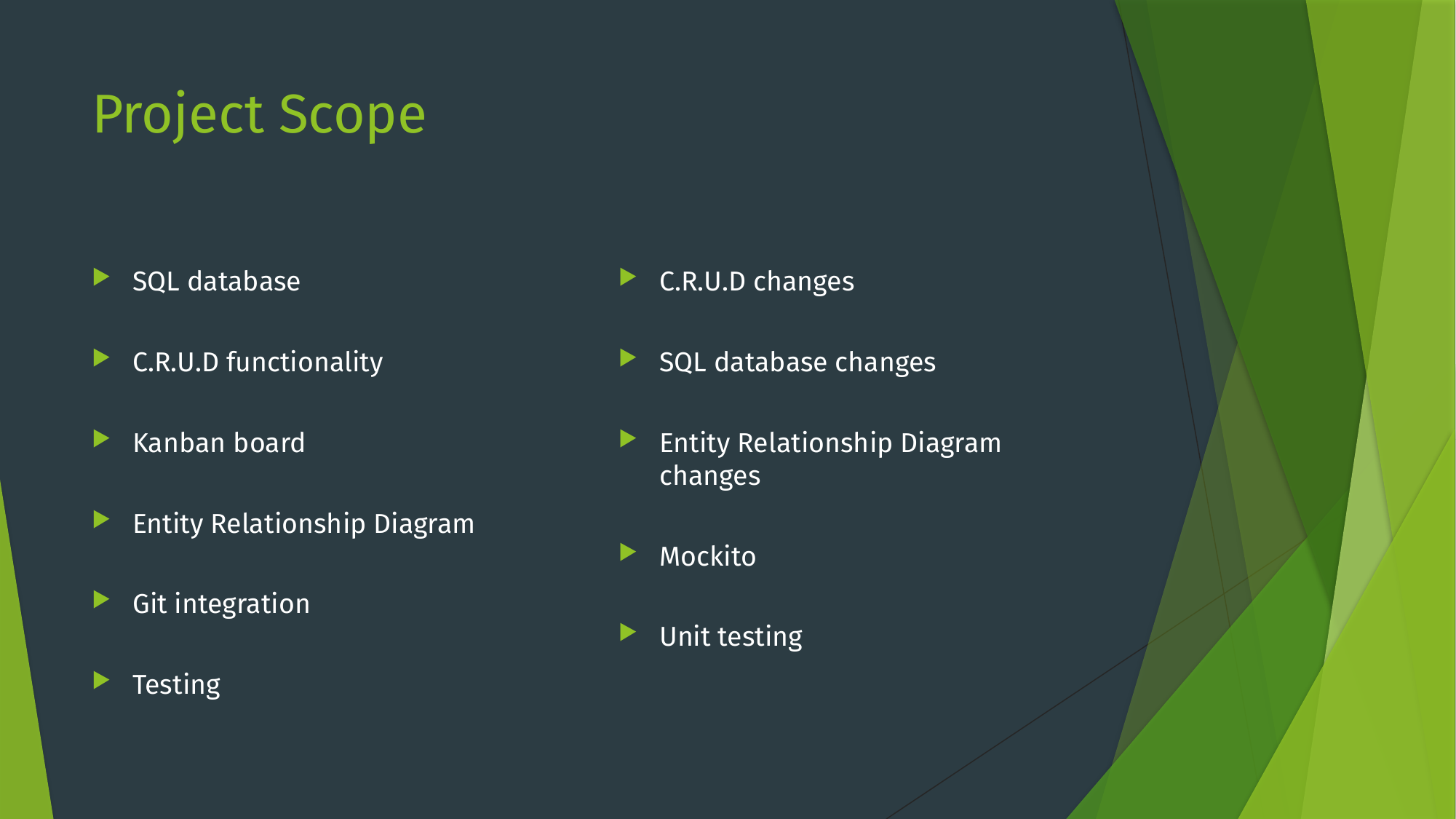

# Project Scope
SQL database
C.R.U.D functionality
Kanban board
Entity Relationship Diagram
Git integration
Testing
C.R.U.D changes
SQL database changes
Entity Relationship Diagram changes
Mockito
Unit testing